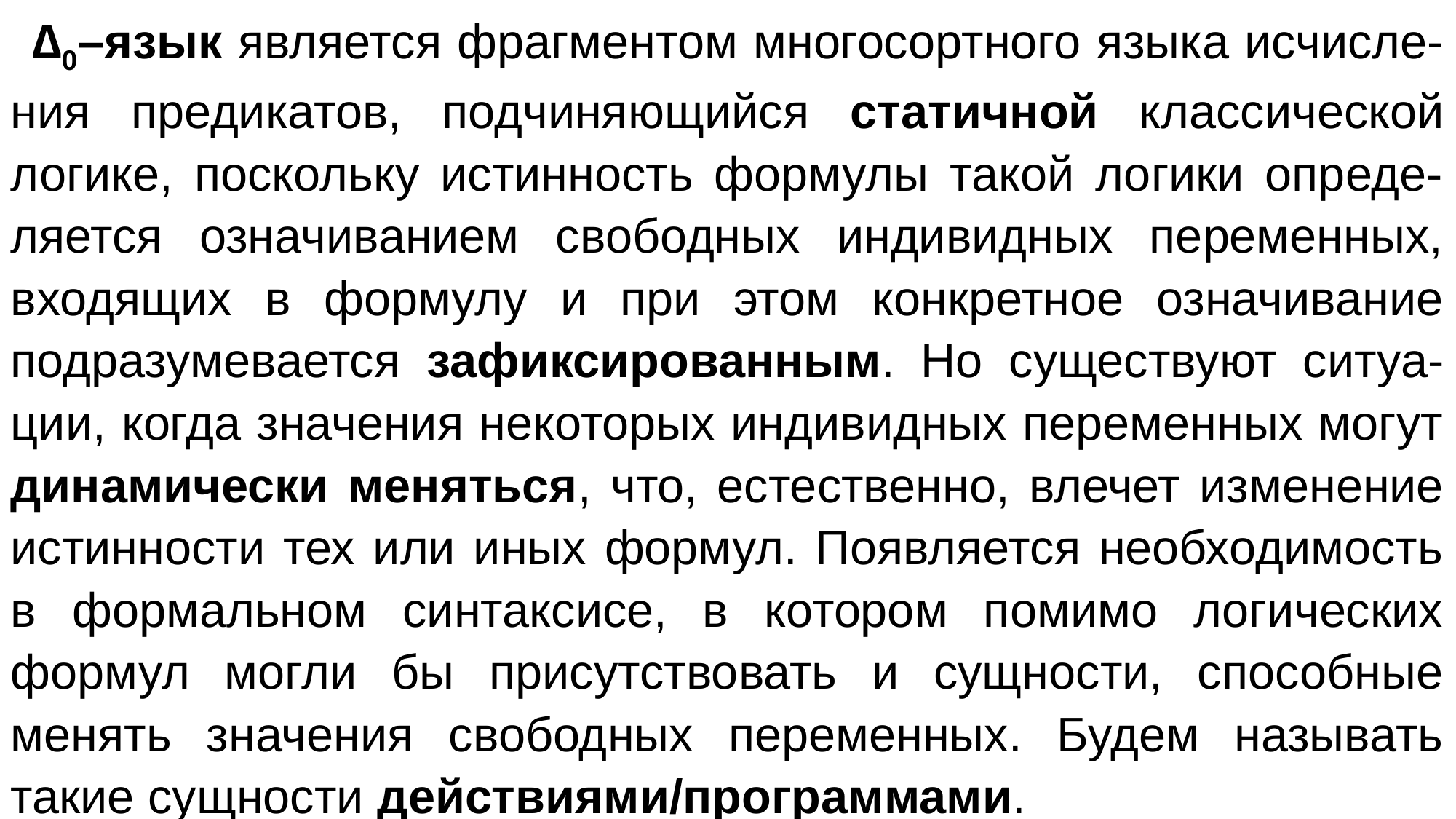

∆0–язык является фрагментом многосортного языка исчисле-ния предикатов, подчиняющийся статичной классической логике, поскольку истинность формулы такой логики опреде-ляется означиванием свободных индивидных переменных, входящих в формулу и при этом конкретное означивание подразумевается зафиксированным. Но существуют ситуа-ции, когда значения некоторых индивидных переменных могут динамически меняться, что, естественно, влечет изменение истинности тех или иных формул. Появляется необходимость в формальном синтаксисе, в котором помимо логических формул могли бы присутствовать и сущности, способные менять значения свободных переменных. Будем называть такие сущности действиями/программами.